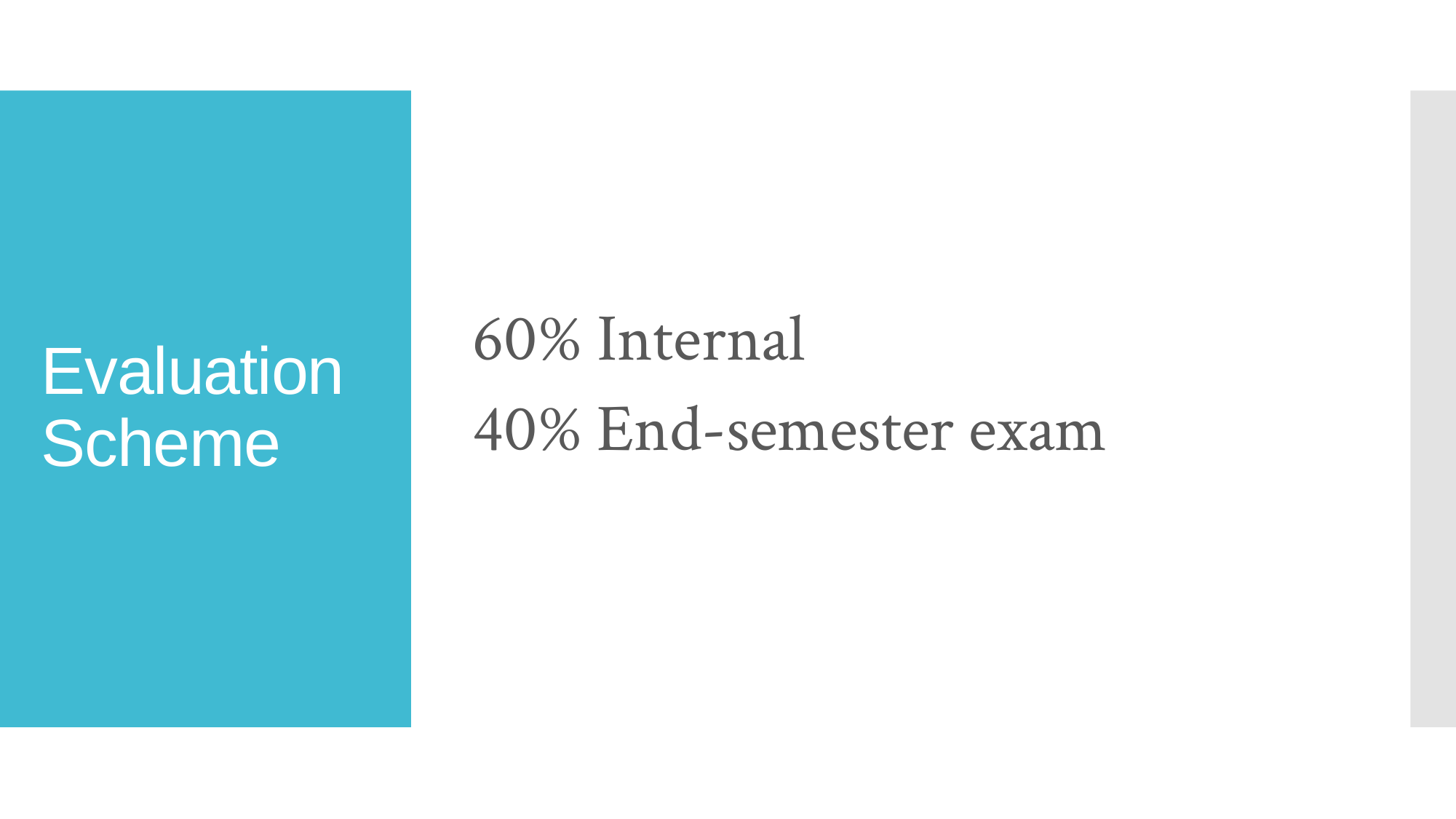

60% Internal
40% End-semester exam

# Evaluation Scheme